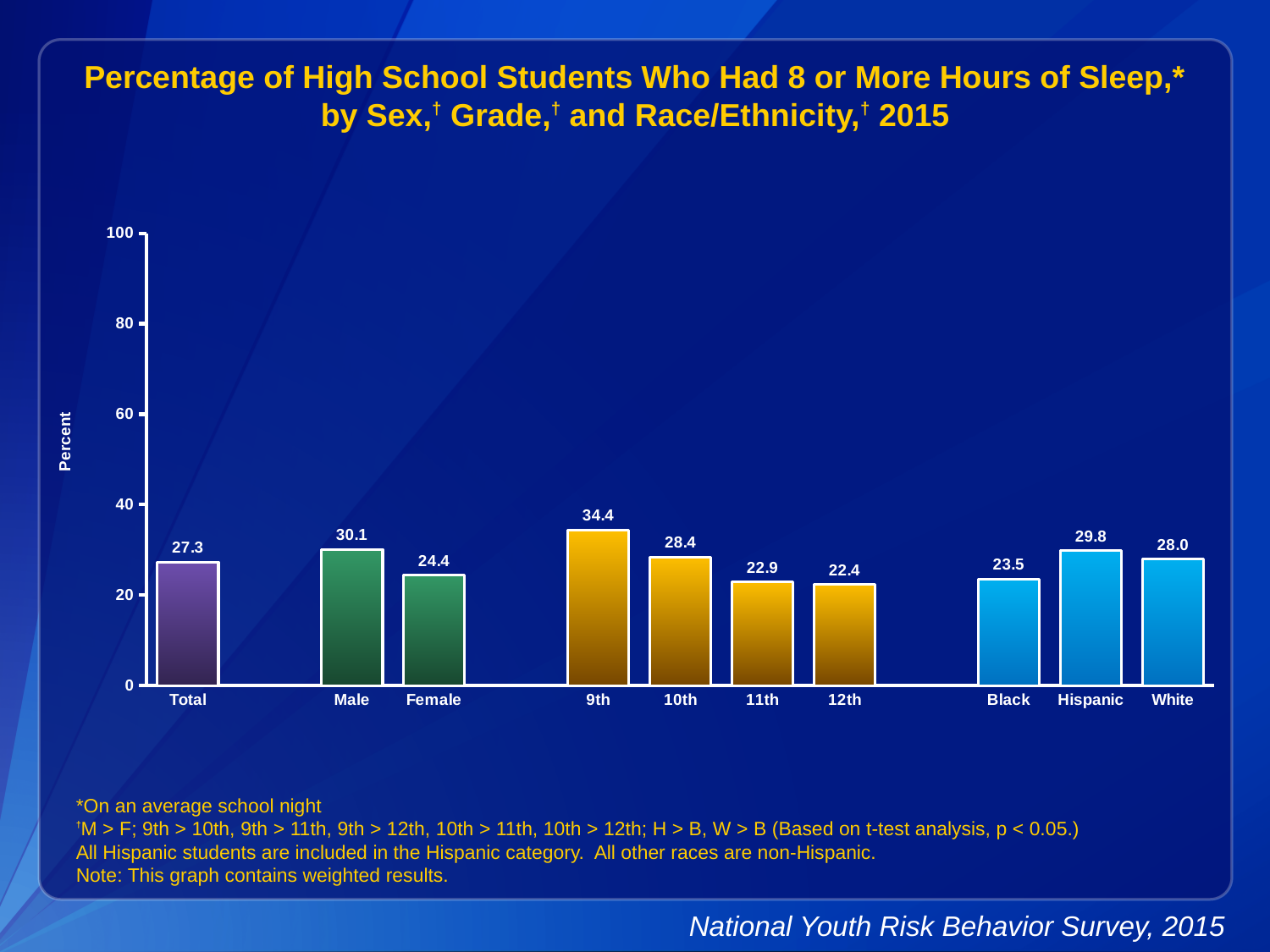

Percentage of High School Students Who Had 8 or More Hours of Sleep,* by Sex,† Grade,† and Race/Ethnicity,† 2015

### Chart

| Category | Series 1 |
|---|---|
| Total | 27.3 |
|  | None |
| Male | 30.1 |
| Female | 24.4 |
|  | None |
| 9th | 34.4 |
| 10th | 28.4 |
| 11th | 22.9 |
| 12th | 22.4 |
|  | None |
| Black | 23.5 |
| Hispanic | 29.8 |
| White | 28.0 |
*On an average school night
†M > F; 9th > 10th, 9th > 11th, 9th > 12th, 10th > 11th, 10th > 12th; H > B, W > B (Based on t-test analysis, p < 0.05.)
All Hispanic students are included in the Hispanic category.  All other races are non-Hispanic.
Note: This graph contains weighted results.
National Youth Risk Behavior Survey, 2015